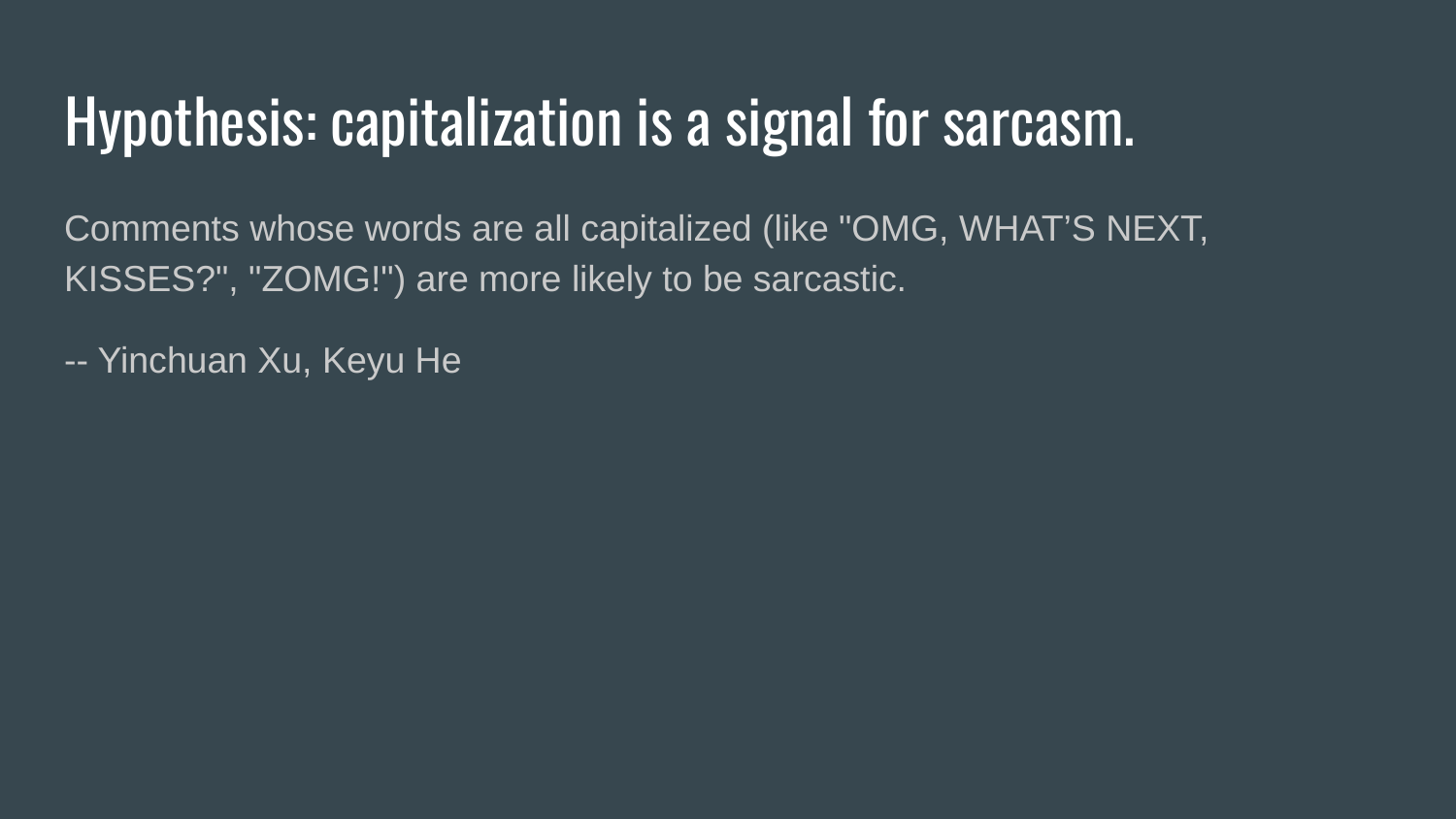

# Hypothesis: capitalization is a signal for sarcasm.
Comments whose words are all capitalized (like "OMG, WHAT’S NEXT, KISSES?", "ZOMG!") are more likely to be sarcastic.
-- Yinchuan Xu, Keyu He